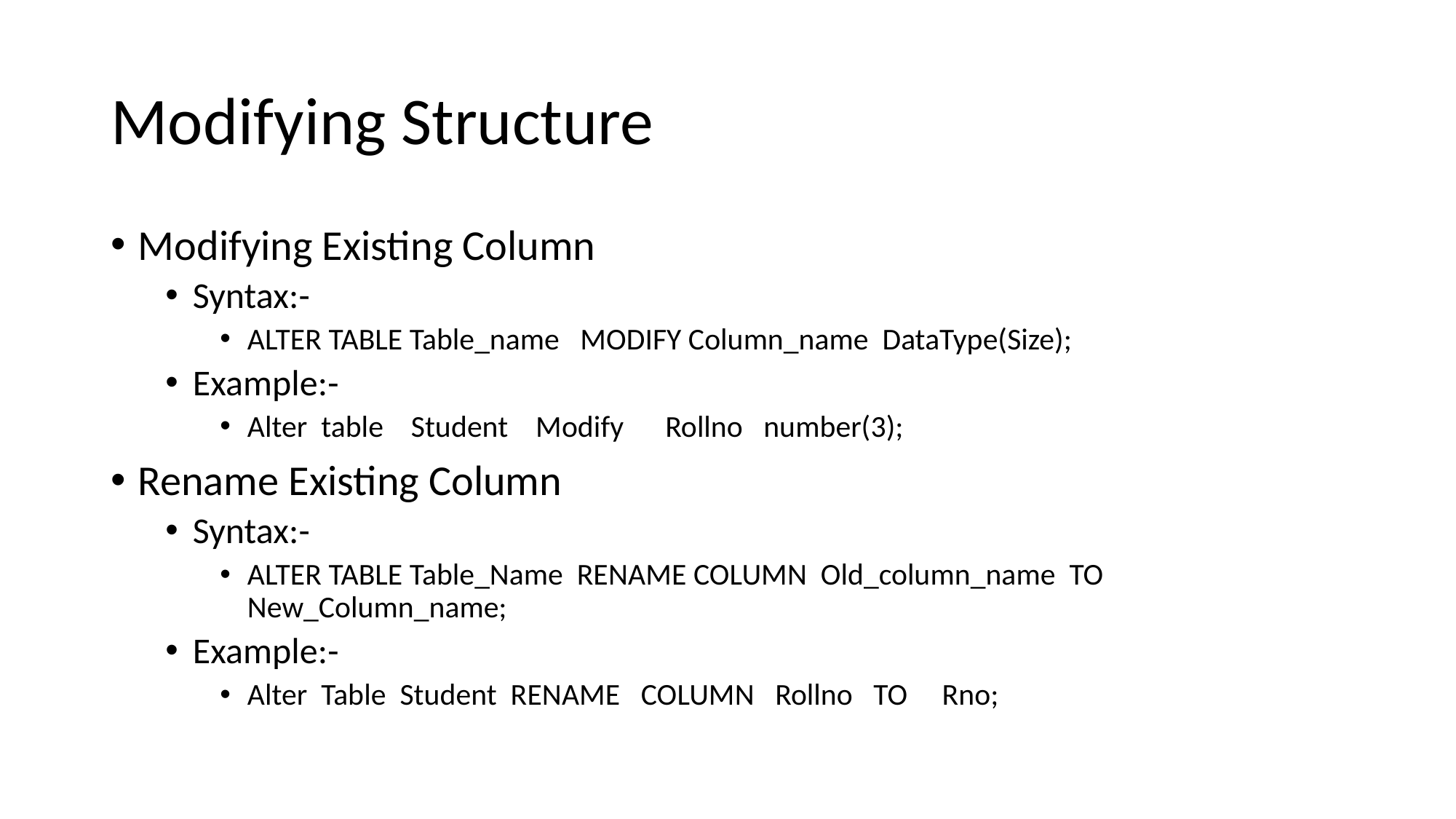

# Modifying Structure
Modifying Existing Column
Syntax:-
ALTER TABLE Table_name   MODIFY Column_name  DataType(Size);
Example:-
Alter  table    Student    Modify      Rollno   number(3);
Rename Existing Column
Syntax:-
ALTER TABLE Table_Name  RENAME COLUMN  Old_column_name  TO  New_Column_name;
Example:-
Alter  Table  Student  RENAME   COLUMN   Rollno   TO     Rno;